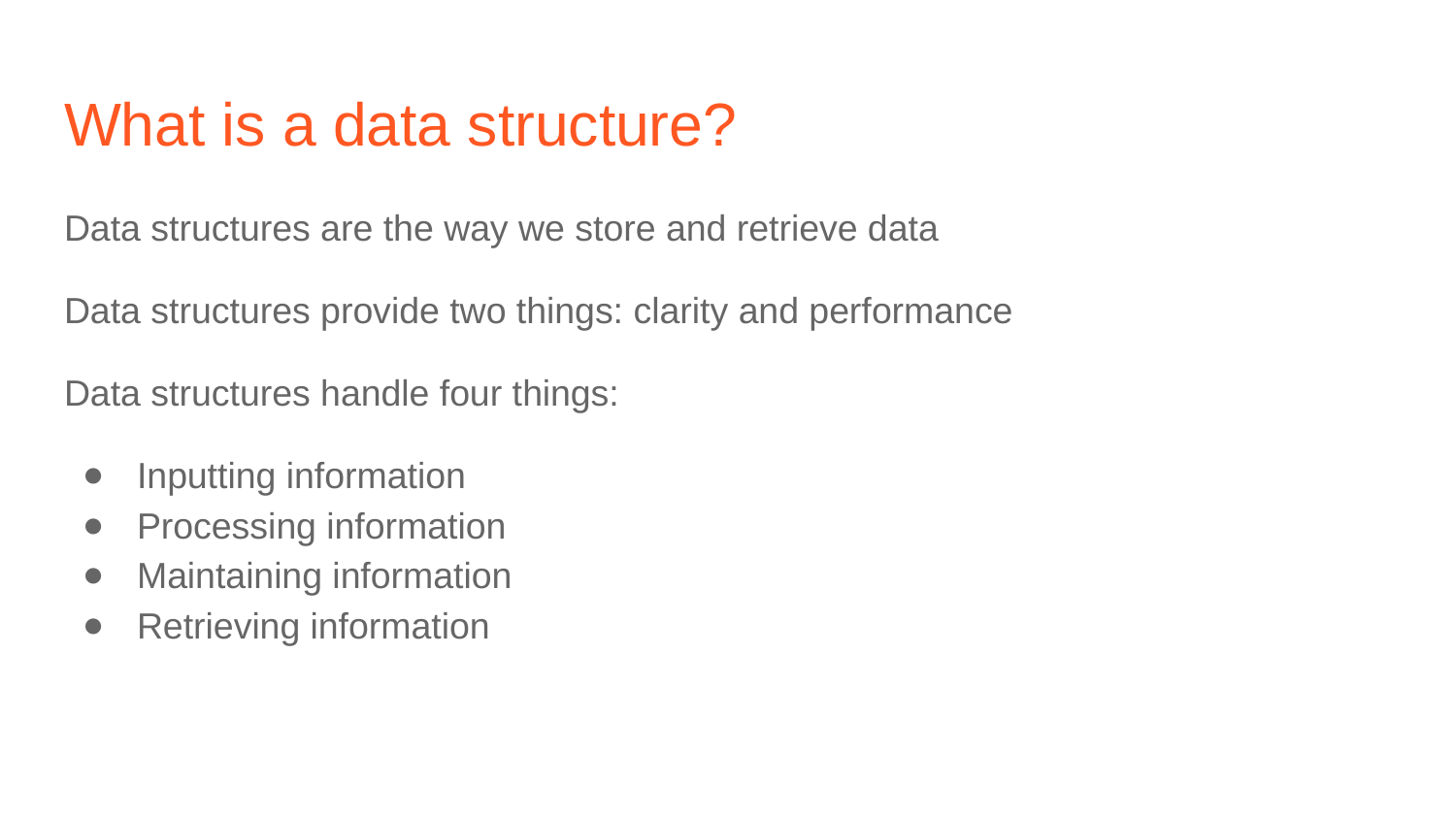

# What is a data structure?
Data structures are the way we store and retrieve data
Data structures provide two things: clarity and performance
Data structures handle four things:
Inputting information
Processing information
Maintaining information
Retrieving information